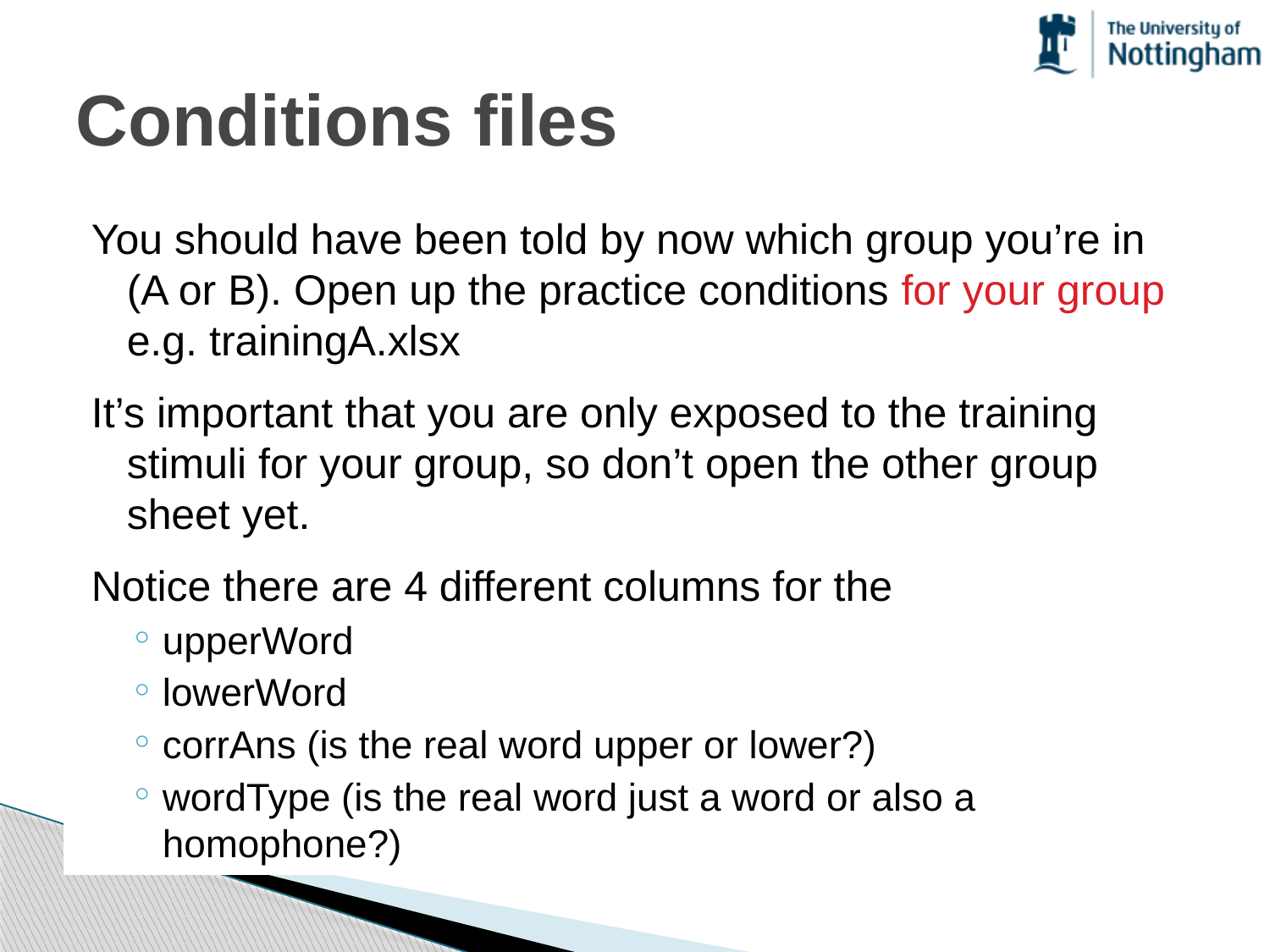

# Conditions files
You should have been told by now which group you’re in (A or B). Open up the practice conditions for your group e.g. trainingA.xlsx
It’s important that you are only exposed to the training stimuli for your group, so don’t open the other group sheet yet.
Notice there are 4 different columns for the
upperWord
lowerWord
corrAns (is the real word upper or lower?)
wordType (is the real word just a word or also a homophone?)